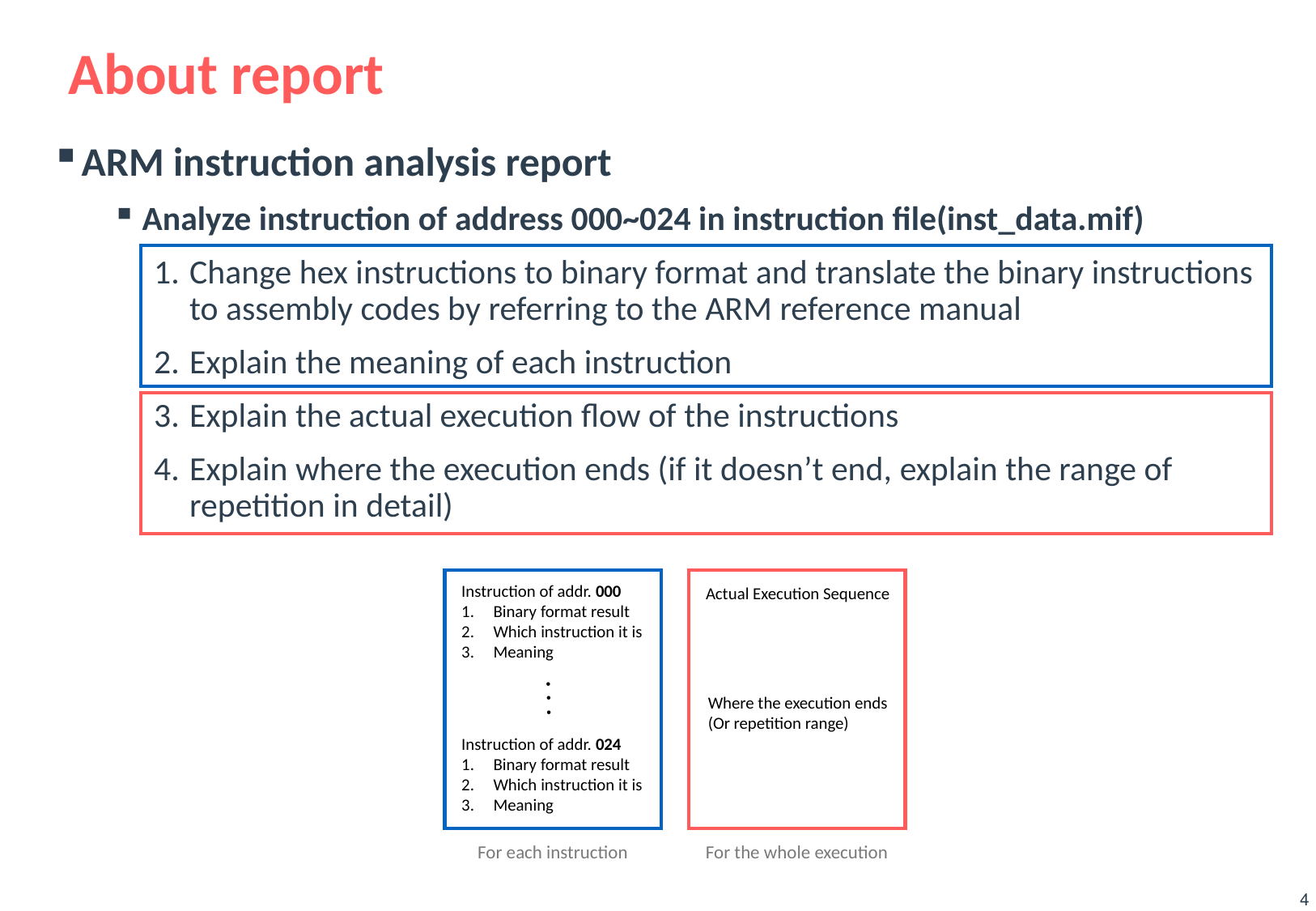

# About report
ARM instruction analysis report
Analyze instruction of address 000~024 in instruction file(inst_data.mif)
Change hex instructions to binary format and translate the binary instructions to assembly codes by referring to the ARM reference manual
Explain the meaning of each instruction
Explain the actual execution flow of the instructions
Explain where the execution ends (if it doesn’t end, explain the range of repetition in detail)

Instruction of addr. 000
Binary format result
Which instruction it is
Meaning
Actual Execution Sequence
. . .
Where the execution ends
(Or repetition range)
Instruction of addr. 024
Binary format result
Which instruction it is
Meaning
For each instruction
For the whole execution
4